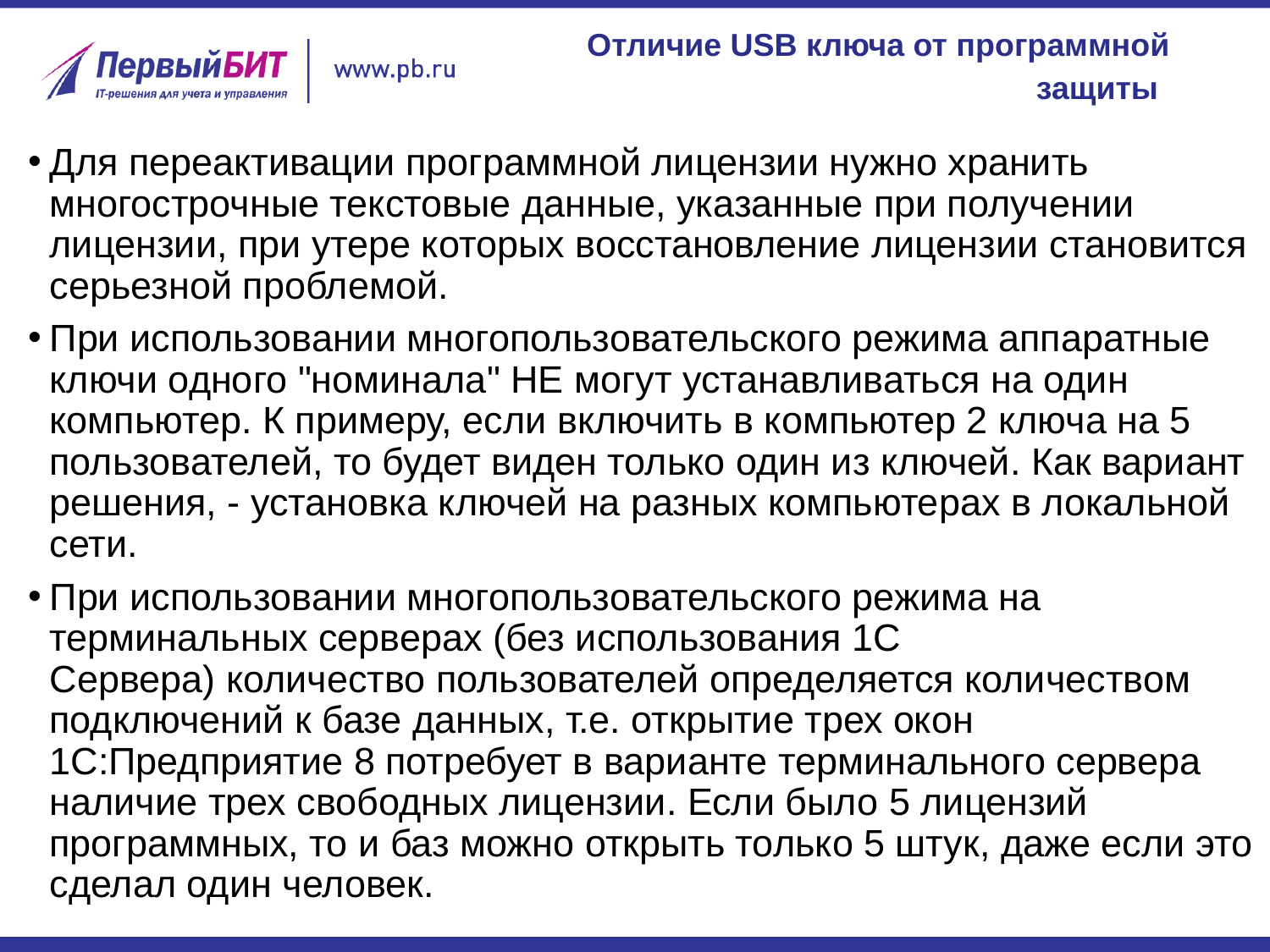

# Отличие USB ключа от программной защиты
Для переактивации программной лицензии нужно хранить многострочные текстовые данные, указанные при получении лицензии, при утере которых восстановление лицензии становится серьезной проблемой.
При использовании многопользовательского режима аппаратные ключи одного "номинала" НЕ могут устанавливаться на один компьютер. К примеру, если включить в компьютер 2 ключа на 5 пользователей, то будет виден только один из ключей. Как вариант решения, - установка ключей на разных компьютерах в локальной сети.
При использовании многопользовательского режима на терминальных серверах (без использования 1С Сервера) количество пользователей определяется количеством подключений к базе данных, т.е. открытие трех окон 1С:Предприятие 8 потребует в варианте терминального сервера наличие трех свободных лицензии. Если было 5 лицензий программных, то и баз можно открыть только 5 штук, даже если это сделал один человек.